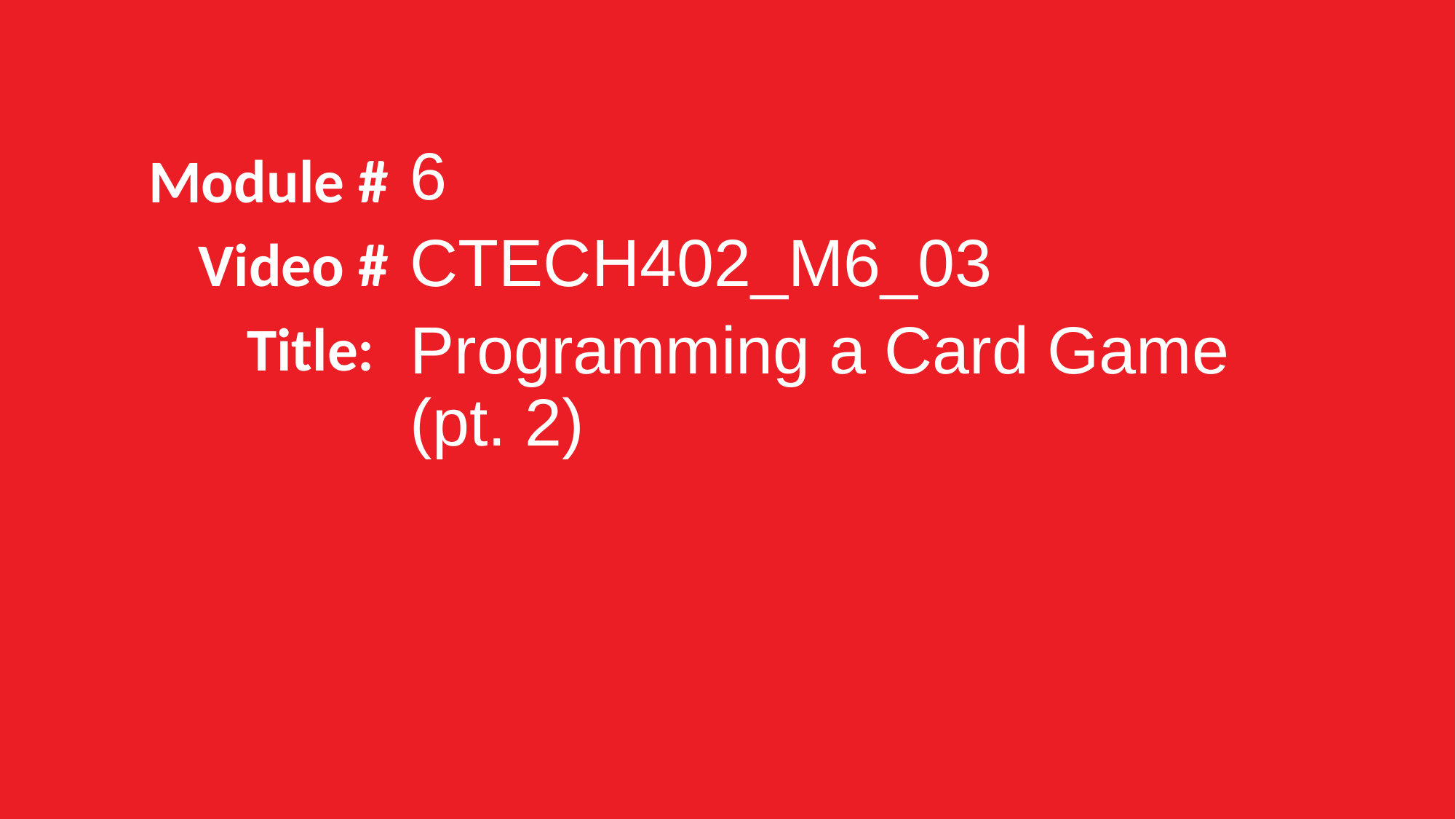

6
CTECH402_M6_03
Programming a Card Game (pt. 2)